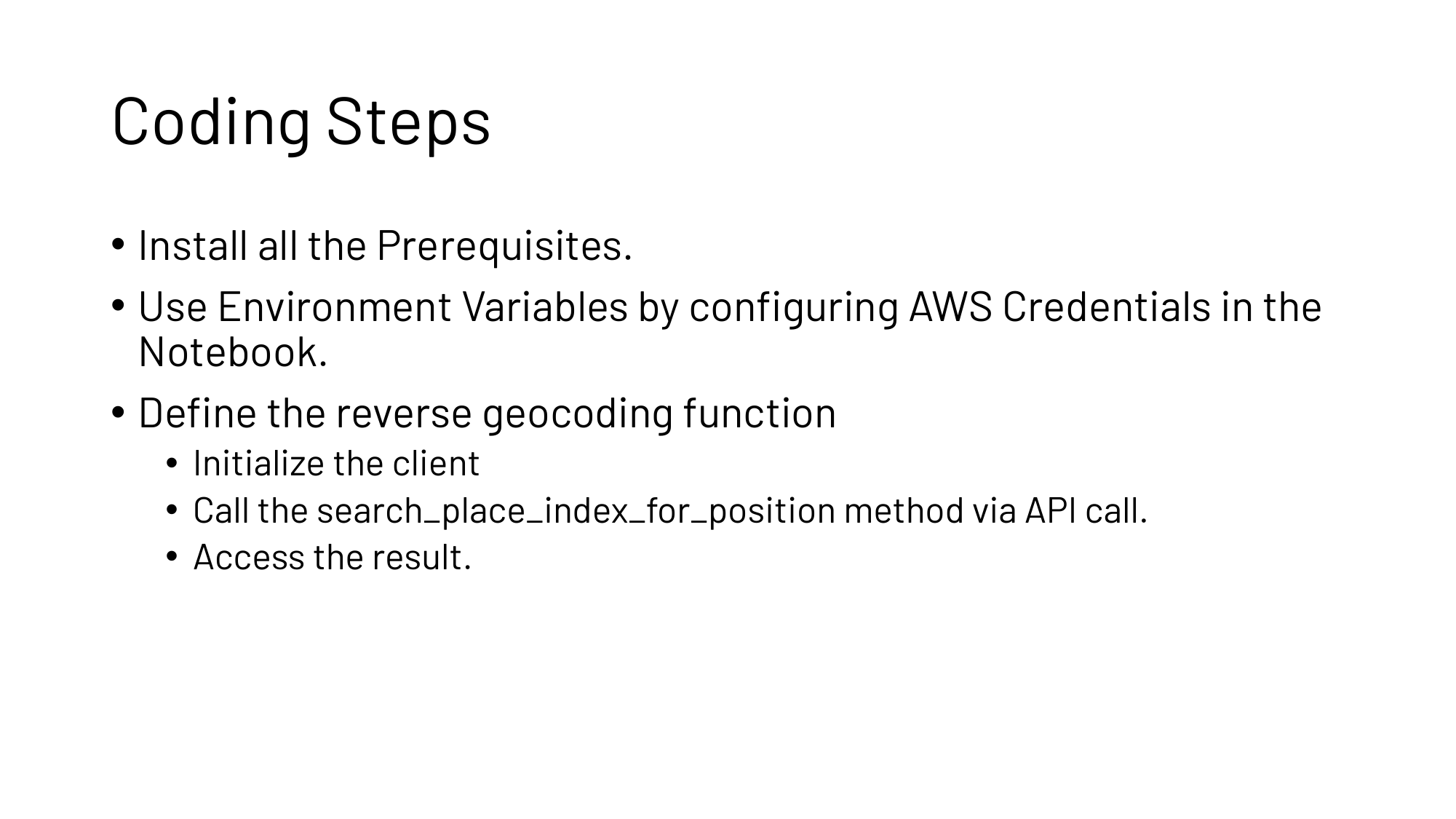

# Coding Steps
Install all the Prerequisites.
Use Environment Variables by configuring AWS Credentials in the Notebook.
Define the reverse geocoding function
Initialize the client
Call the search_place_index_for_position method via API call.
Access the result.